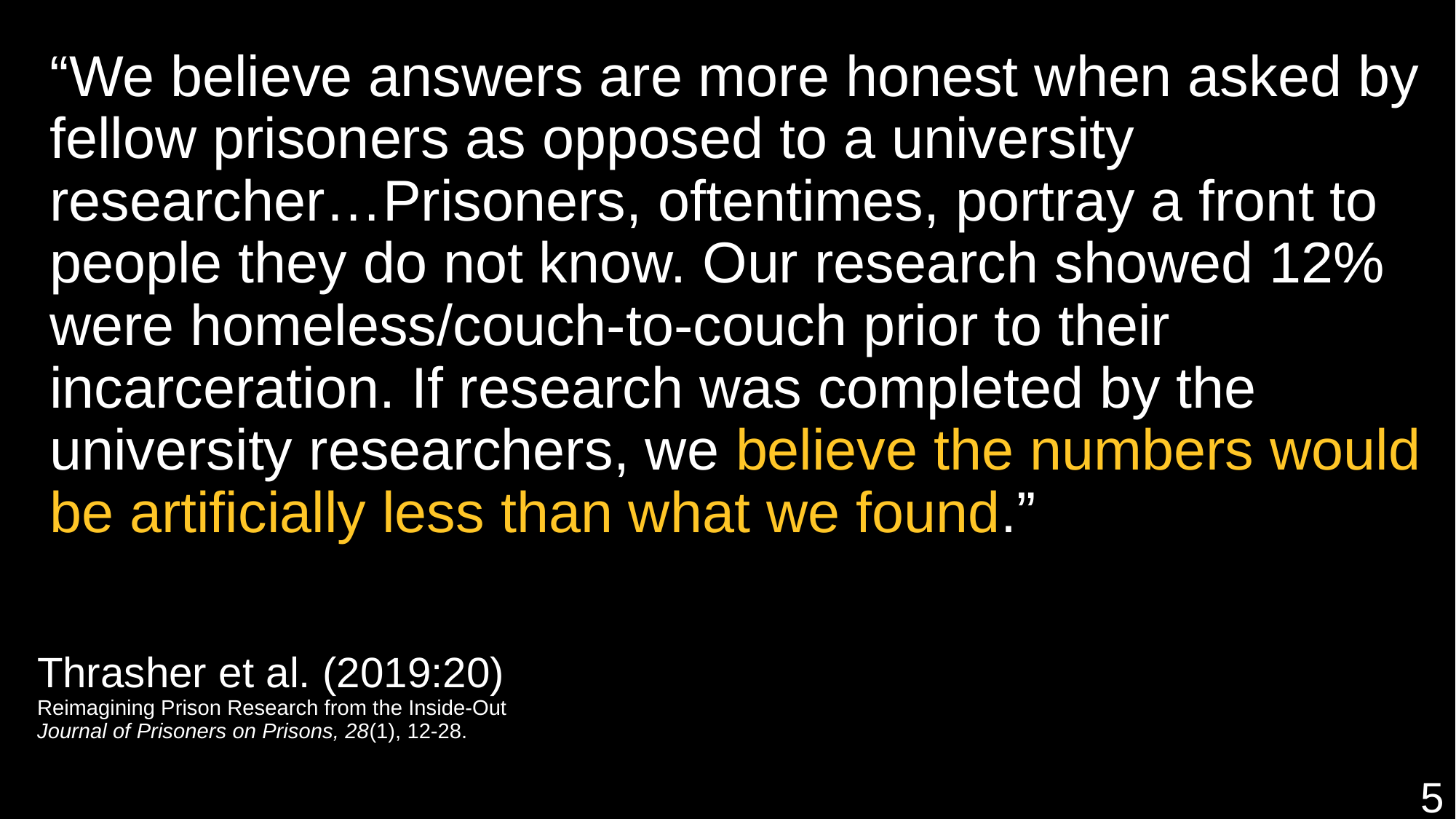

“We believe answers are more honest when asked by fellow prisoners as opposed to a university researcher…Prisoners, oftentimes, portray a front to people they do not know. Our research showed 12% were homeless/couch-to-couch prior to their incarceration. If research was completed by the university researchers, we believe the numbers would be artificially less than what we found.”
Thrasher et al. (2019:20)
Reimagining Prison Research from the Inside-Out
Journal of Prisoners on Prisons, 28(1), 12-28.
5